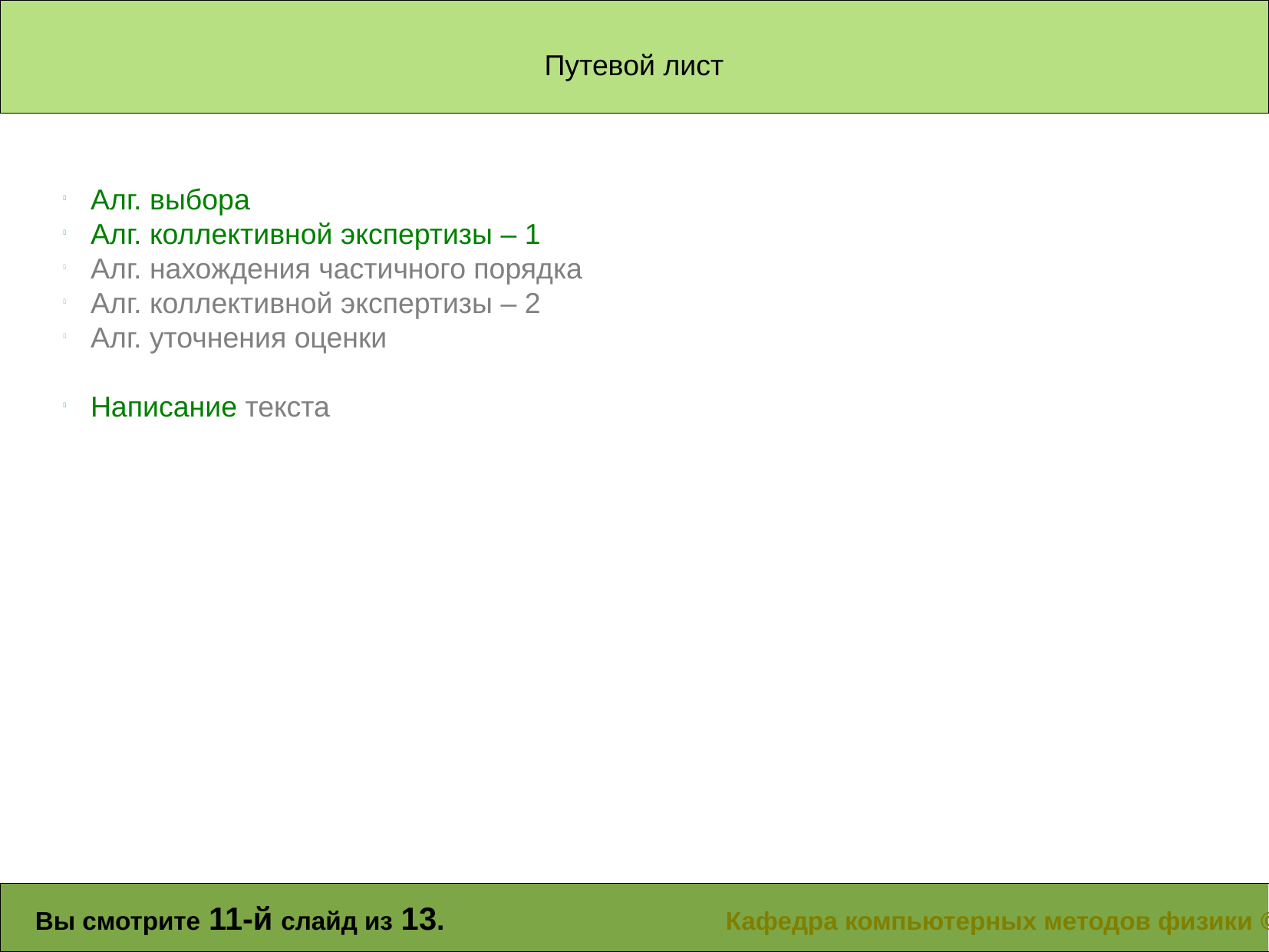

Путевой лист
Алг. выбора
Алг. коллективной экспертизы – 1
Алг. нахождения частичного порядка
Алг. коллективной экспертизы – 2
Алг. уточнения оценки

Написание текста